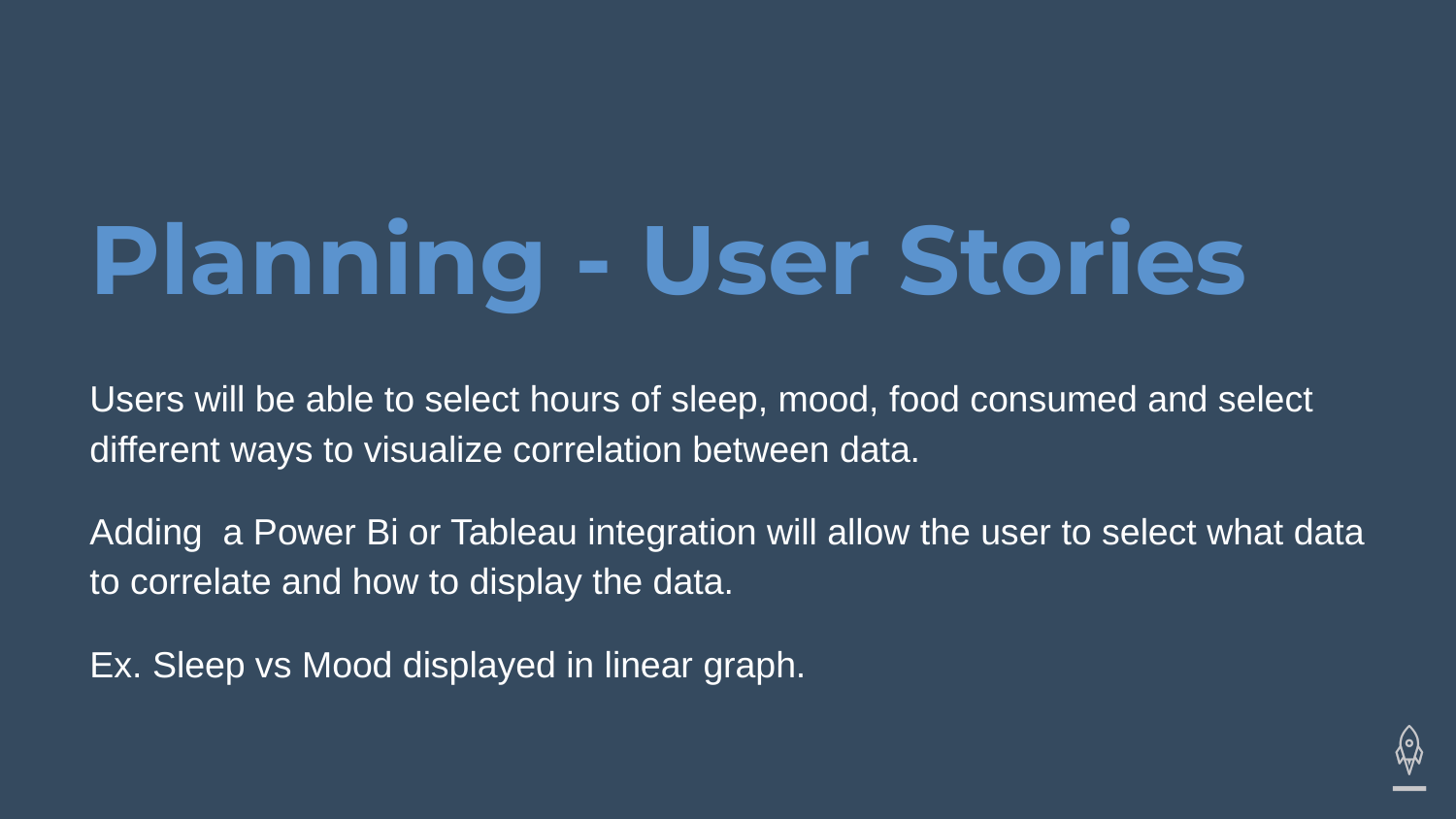

# Planning - User Stories
Users will be able to select hours of sleep, mood, food consumed and select different ways to visualize correlation between data.
Adding  a Power Bi or Tableau integration will allow the user to select what data to correlate and how to display the data.
Ex. Sleep vs Mood displayed in linear graph.